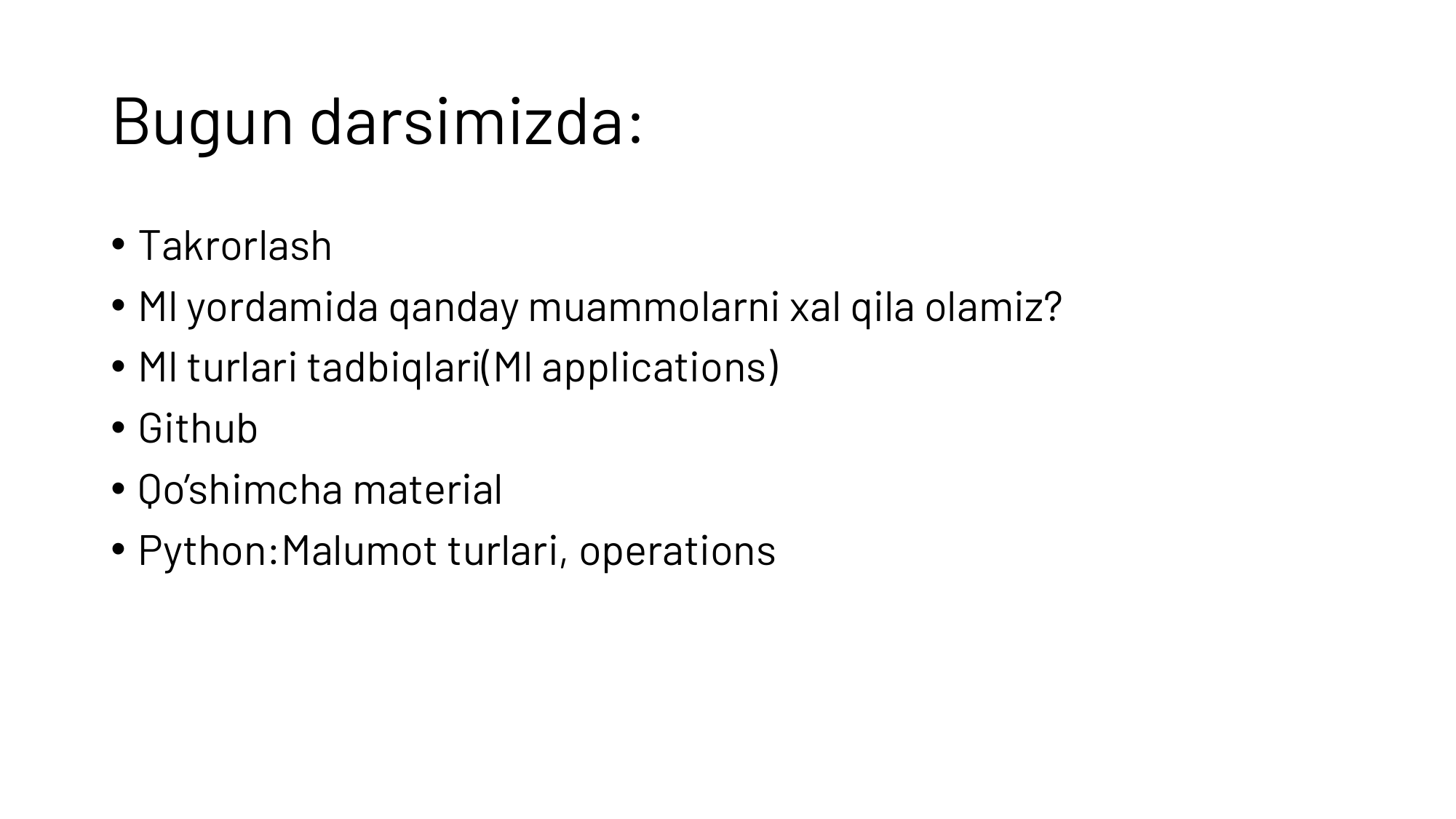

# Bugun darsimizda:
Takrorlash
Ml yordamida qanday muammolarni xal qila olamiz?
Ml turlari tadbiqlari(Ml applications)
Github
Qo’shimcha material
Python:Malumot turlari, operations